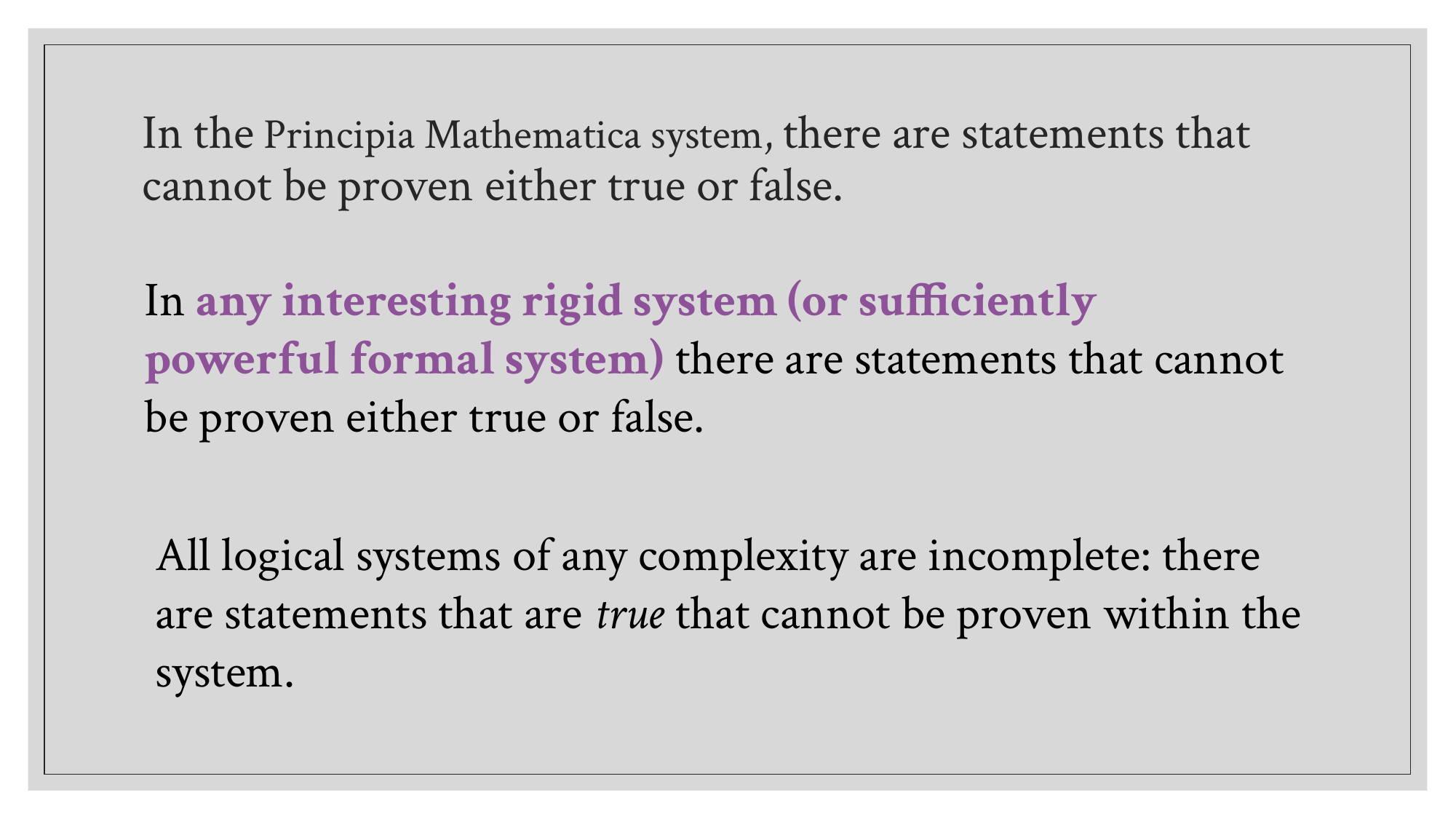

# In the Principia Mathematica system, there are statements that cannot be proven either true or false.
In any interesting rigid system (or sufficiently powerful formal system) there are statements that cannot be proven either true or false.
All logical systems of any complexity are incomplete: there are statements that are true that cannot be proven within the system.